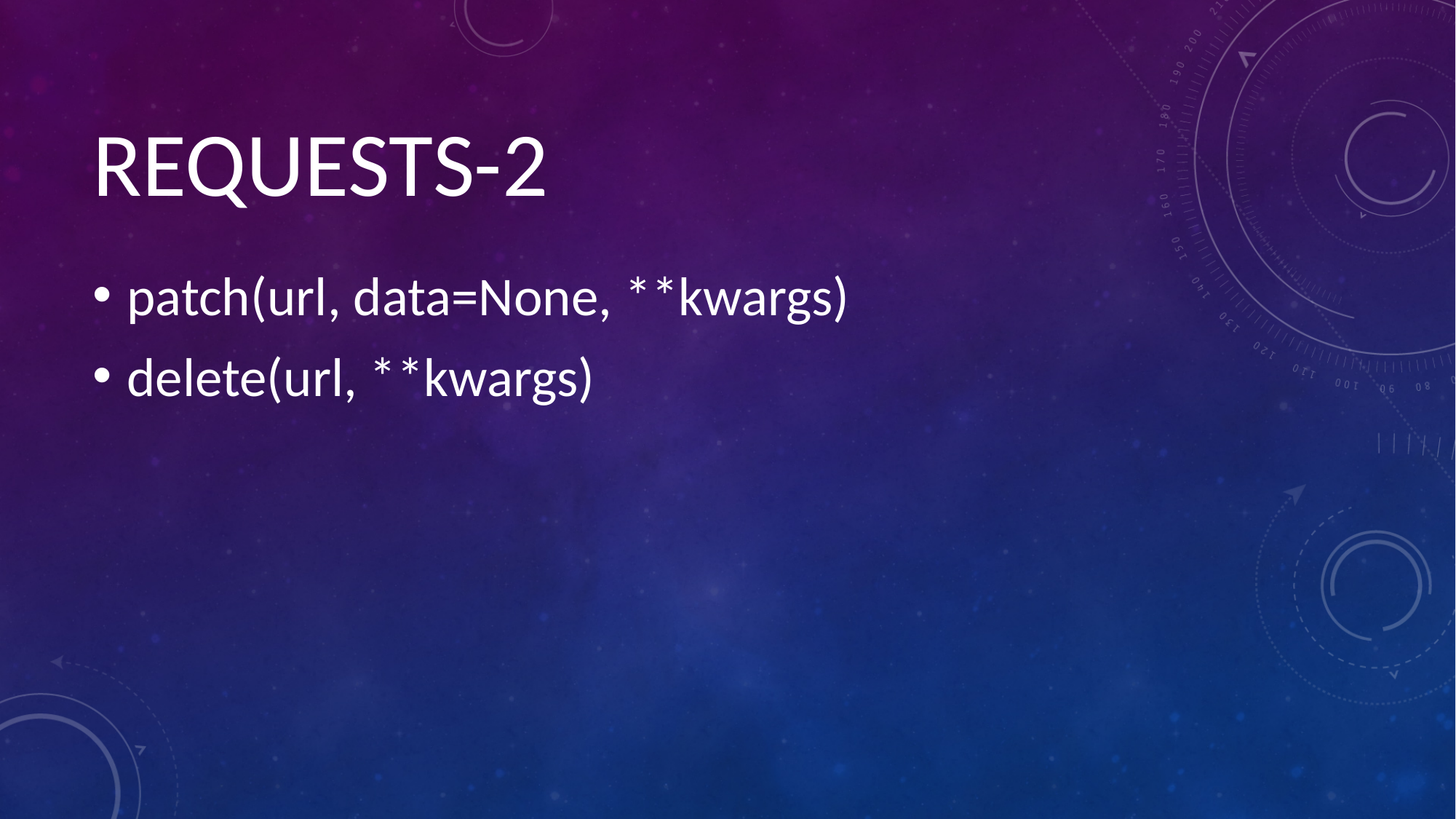

# Requests-2
patch(url, data=None, **kwargs)
delete(url, **kwargs)